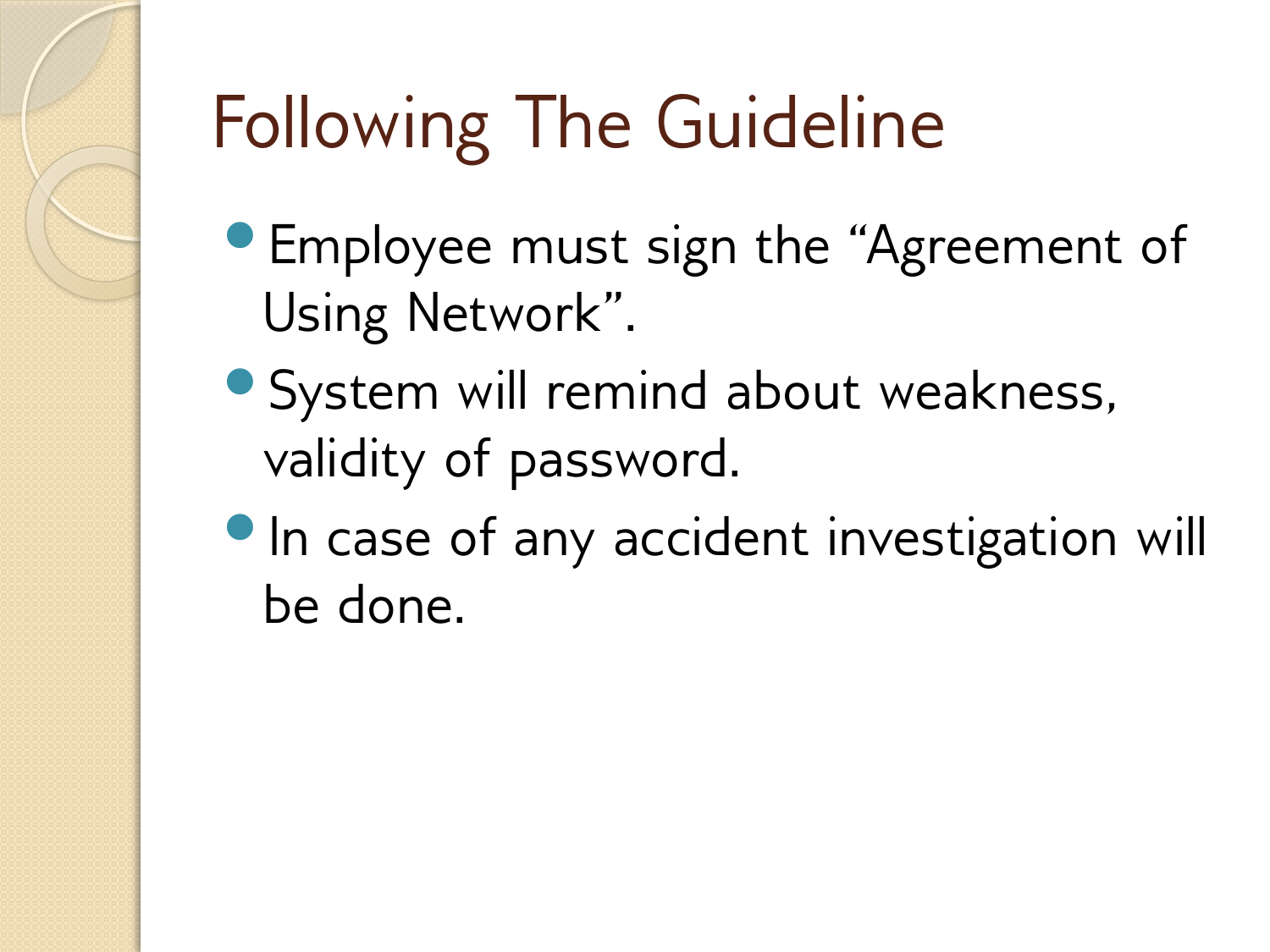

# Following The Guideline
Employee must sign the “Agreement of Using Network”.
System will remind about weakness, validity of password.
In case of any accident investigation will be done.